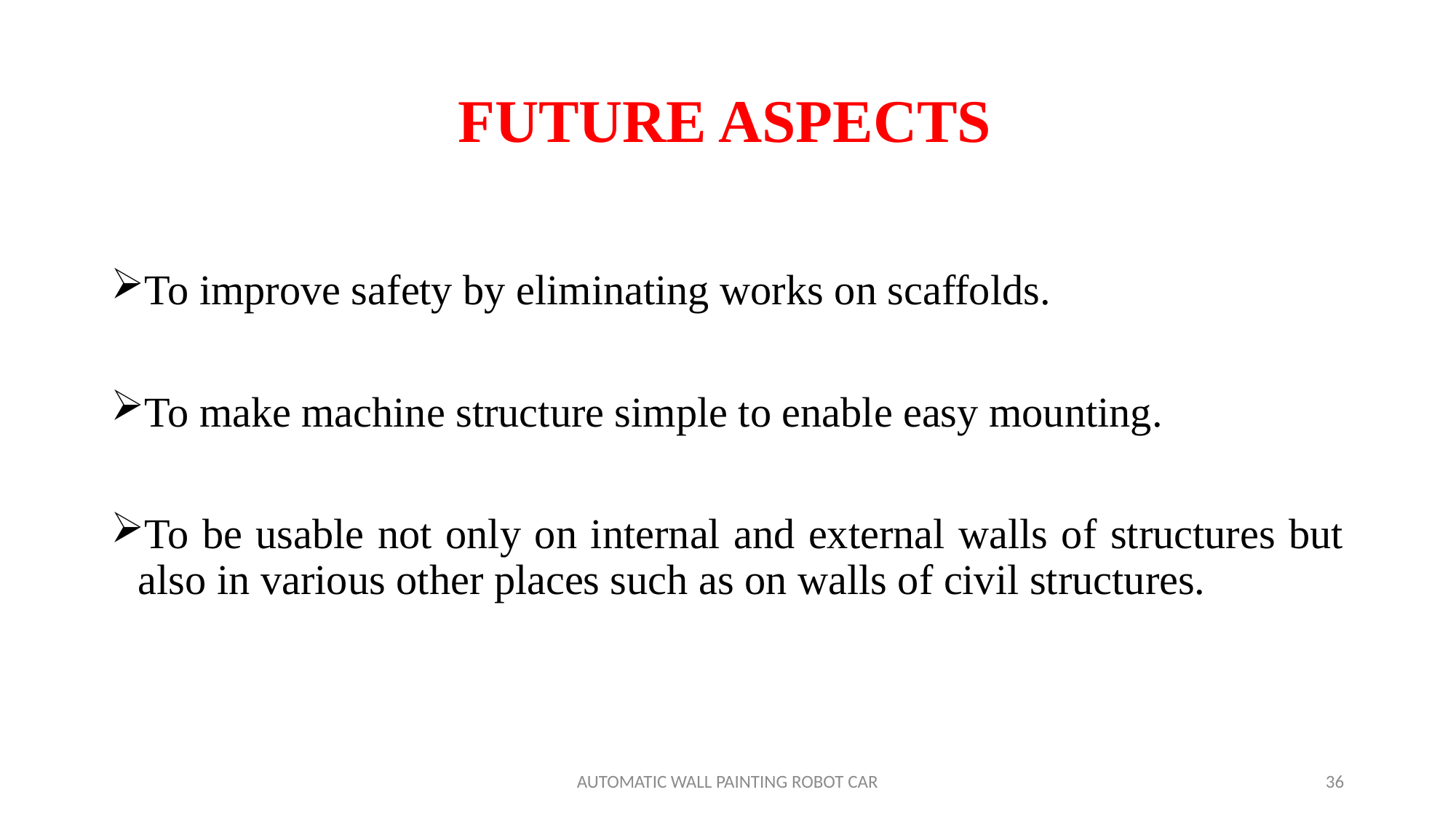

# FUTURE ASPECTS
To improve safety by eliminating works on scaffolds.

To make machine structure simple to enable easy mounting.

To be usable not only on internal and external walls of structures but also in various other places such as on walls of civil structures.
AUTOMATIC WALL PAINTING ROBOT CAR
36